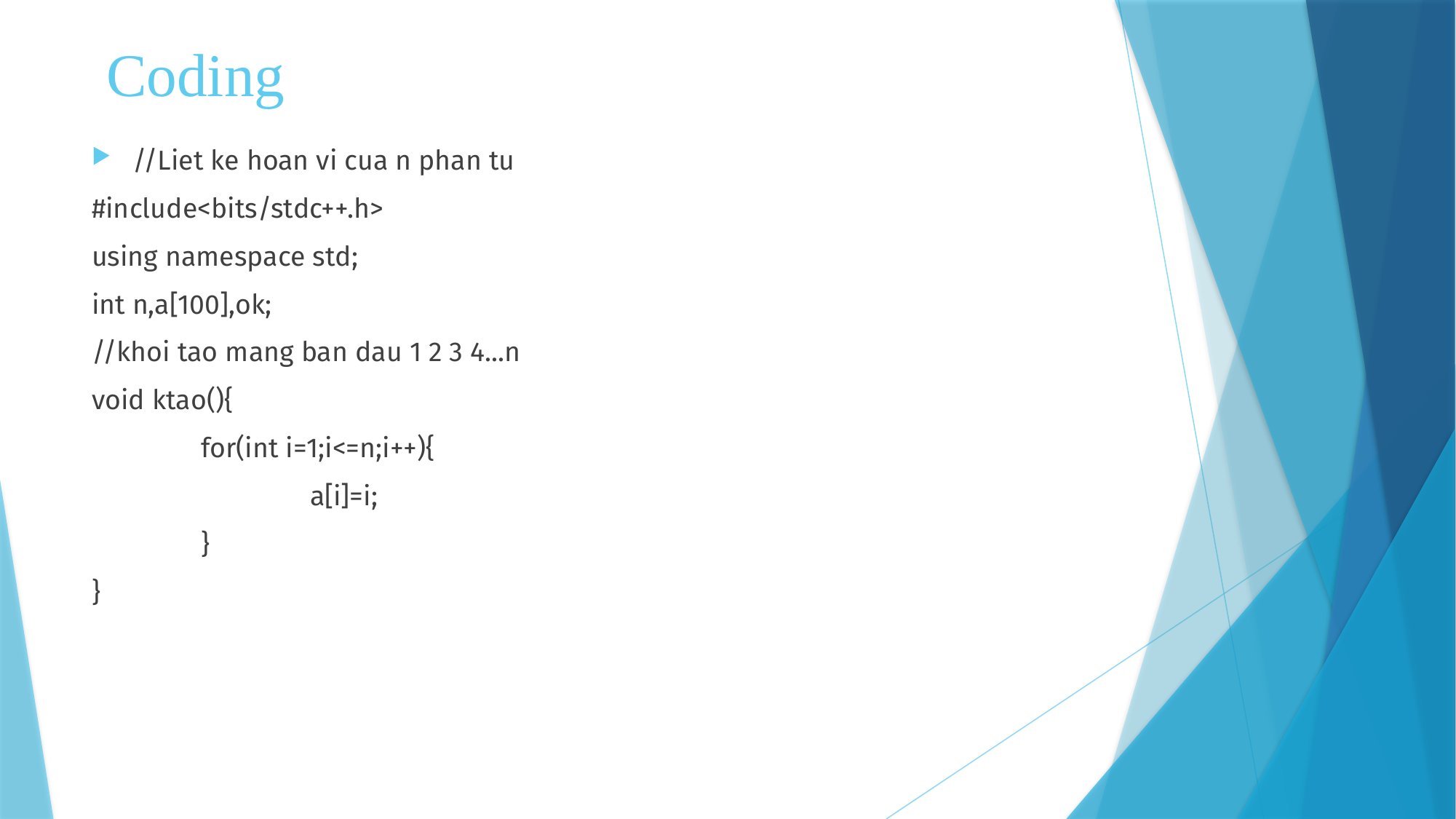

# Coding
//Liet ke hoan vi cua n phan tu
#include<bits/stdc++.h>
using namespace std;
int n,a[100],ok;
//khoi tao mang ban dau 1 2 3 4...n
void ktao(){
	for(int i=1;i<=n;i++){
		a[i]=i;
	}
}